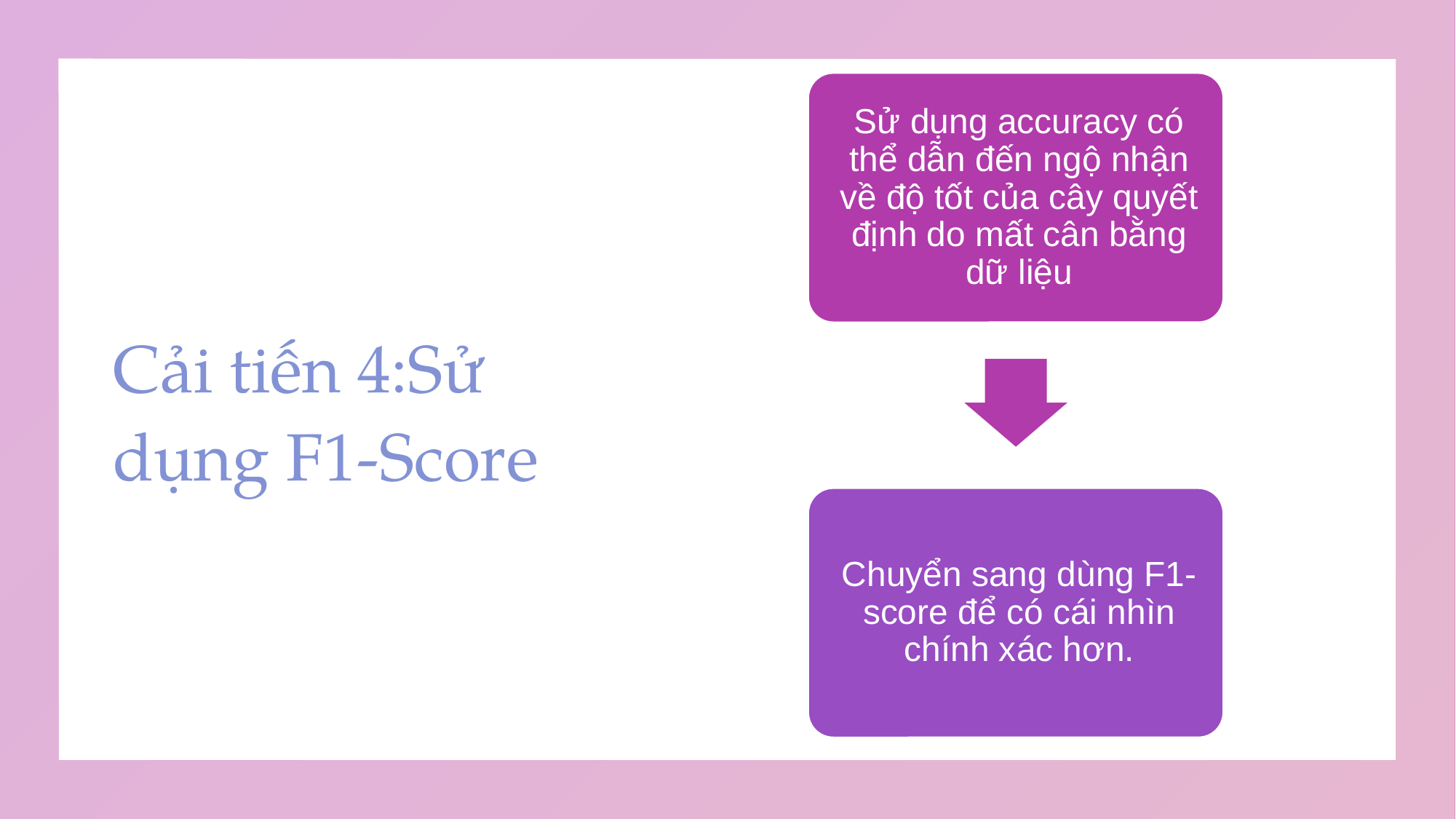

# Cải tiến 4:Sử dụng F1-Score
Sử dụng accuracy có thể dẫn đến ngộ nhận về độ tốt của cây quyết định do mất cân bằng dữ liệu

Chuyển sang dùng F1-score để có cái nhìn chính xác hơn.